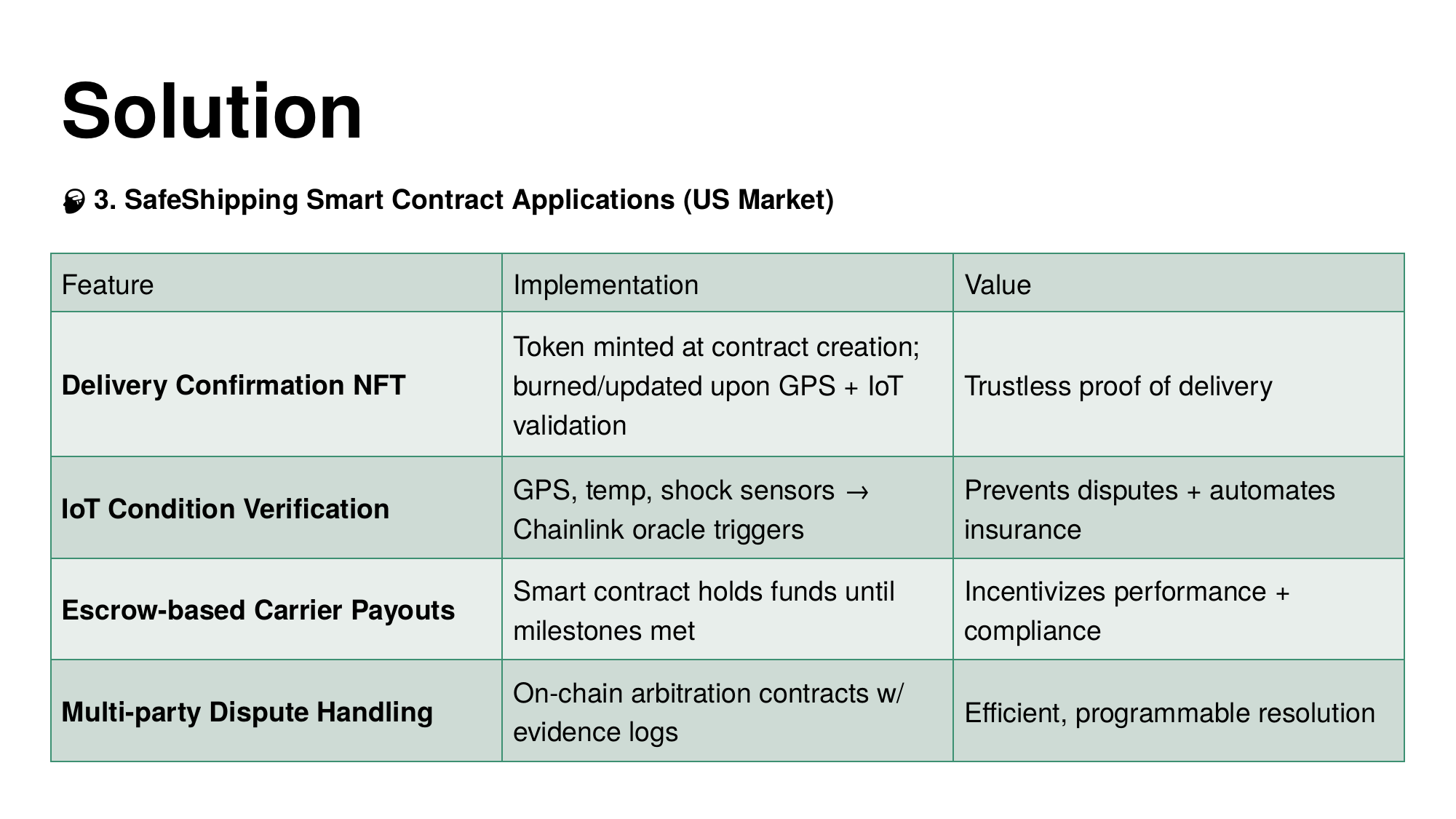

# Solution
🧠 3. SafeShipping Smart Contract Applications (US Market)

| Feature | Implementation | Value |
| --- | --- | --- |
| Delivery Confirmation NFT | Token minted at contract creation; burned/updated upon GPS + IoT validation | Trustless proof of delivery |
| IoT Condition Verification | GPS, temp, shock sensors → Chainlink oracle triggers | Prevents disputes + automates insurance |
| Escrow-based Carrier Payouts | Smart contract holds funds until milestones met | Incentivizes performance + compliance |
| Multi-party Dispute Handling | On-chain arbitration contracts w/ evidence logs | Efficient, programmable resolution |